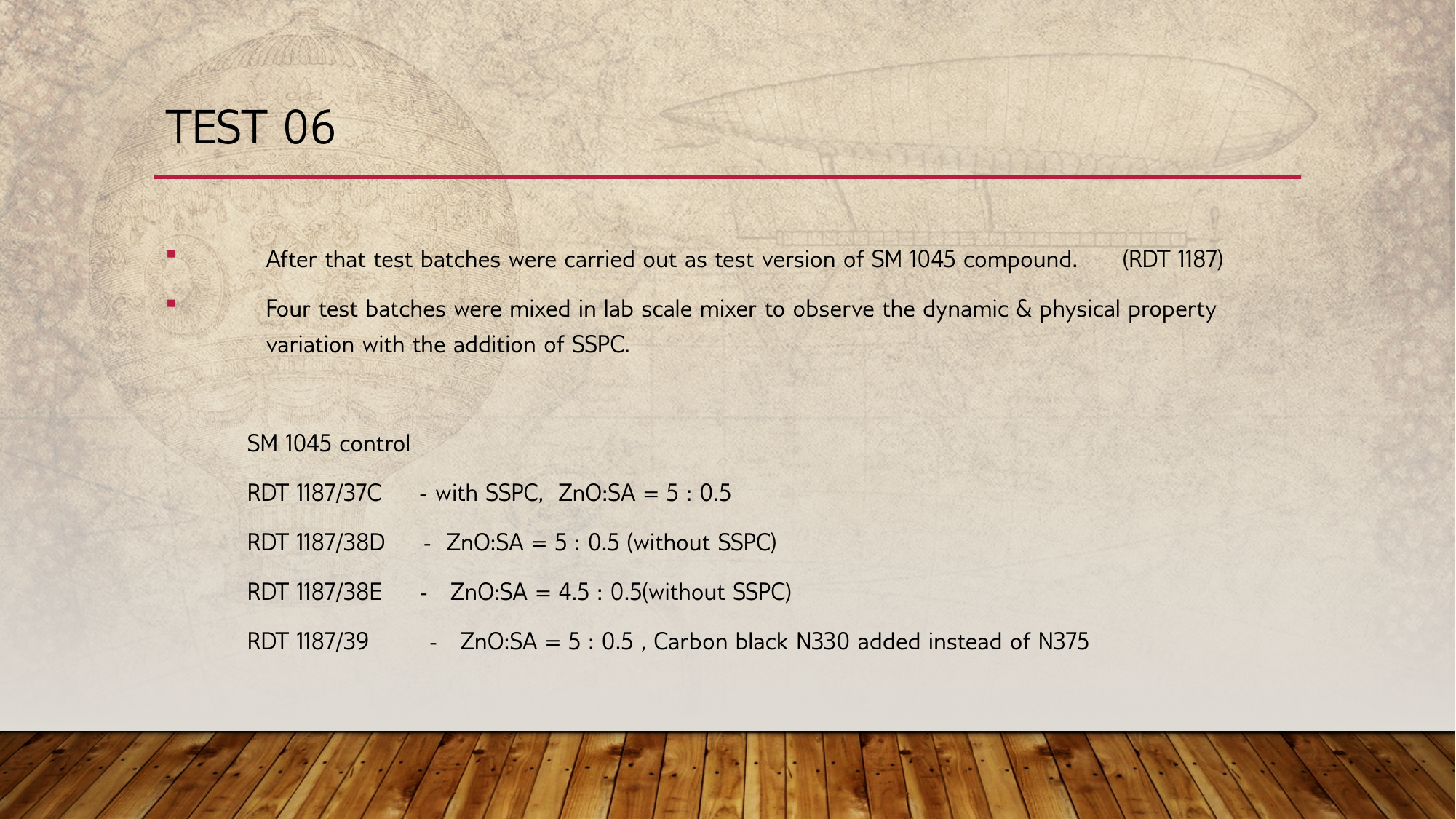

# Test 06

After that test batches were carried out as test version of SM 1045 compound.      (RDT 1187)
Four test batches were mixed in lab scale mixer to observe the dynamic & physical property variation with the addition of SSPC.

           SM 1045 control
           RDT 1187/37C     - with SSPC,  ZnO:SA = 5 : 0.5
           RDT 1187/38D     -  ZnO:SA = 5 : 0.5 (without SSPC)
           RDT 1187/38E     -   ZnO:SA = 4.5 : 0.5(without SSPC)
           RDT 1187/39        -   ZnO:SA = 5 : 0.5 , Carbon black N330 added instead of N375